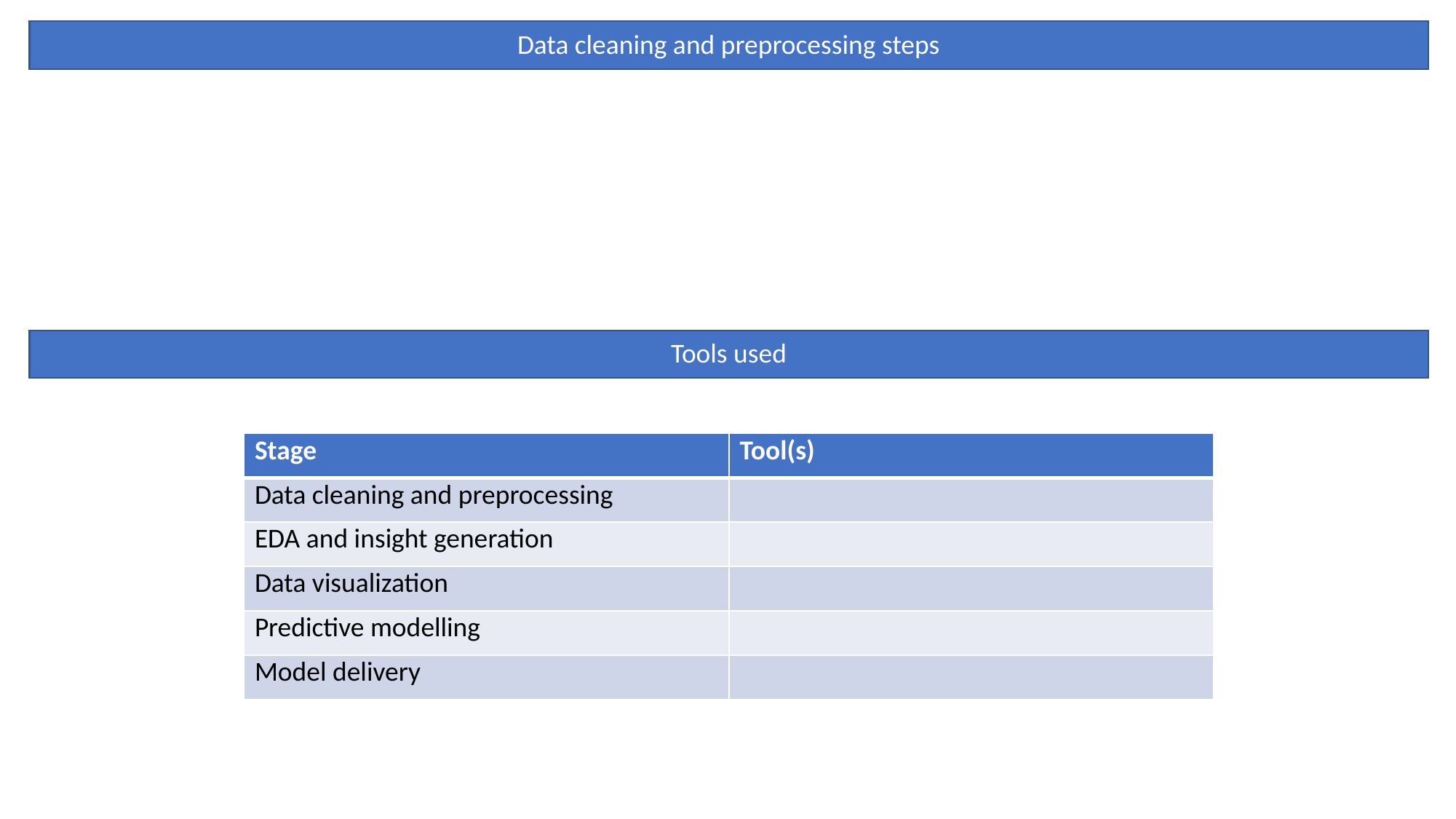

Data cleaning and preprocessing steps
Tools used
| Stage | Tool(s) |
| --- | --- |
| Data cleaning and preprocessing |  |
| EDA and insight generation |  |
| Data visualization |  |
| Predictive modelling |  |
| Model delivery |  |